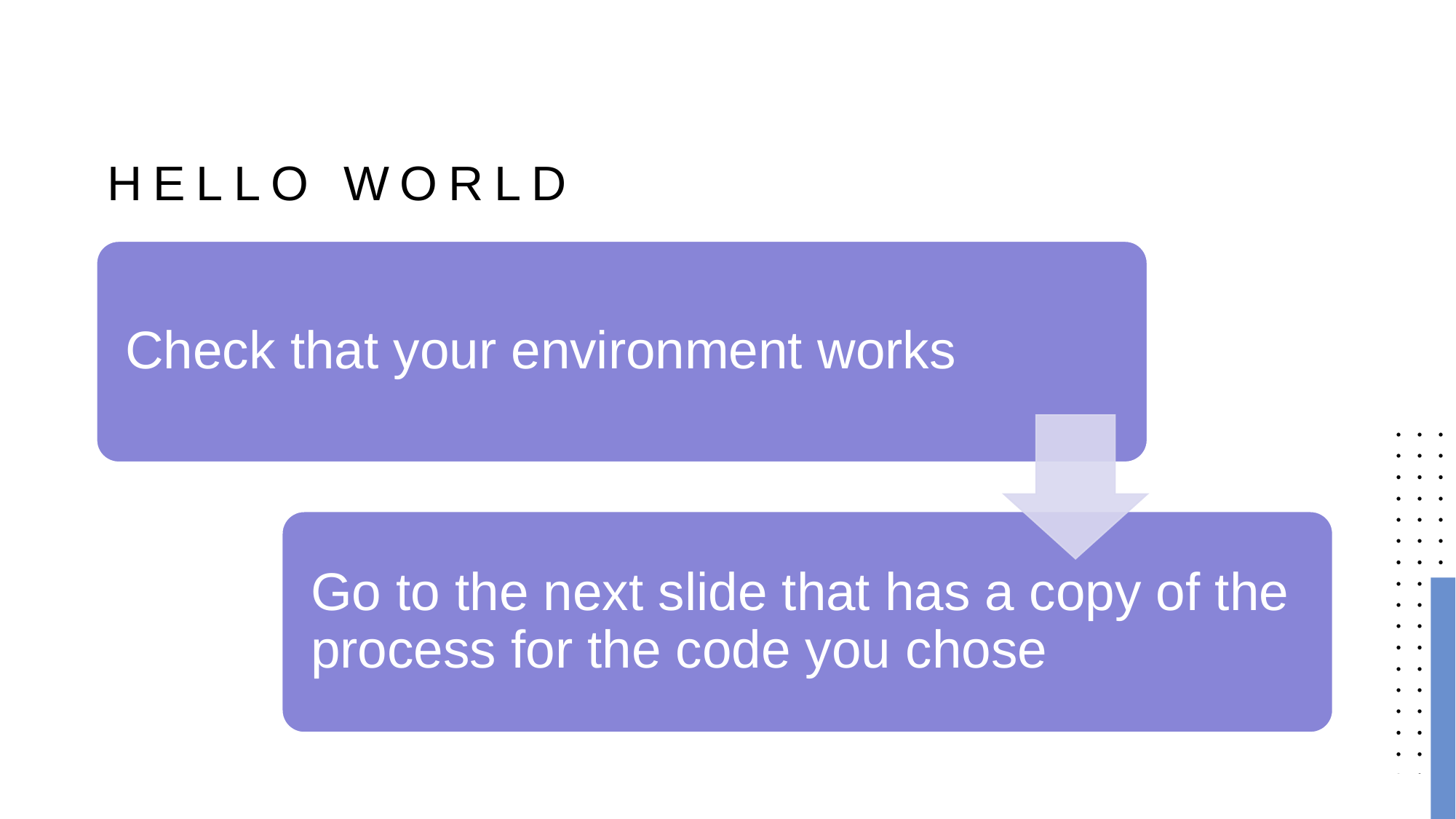

# Hello world
Check that your environment works
Go to the next slide that has a copy of the process for the code you chose